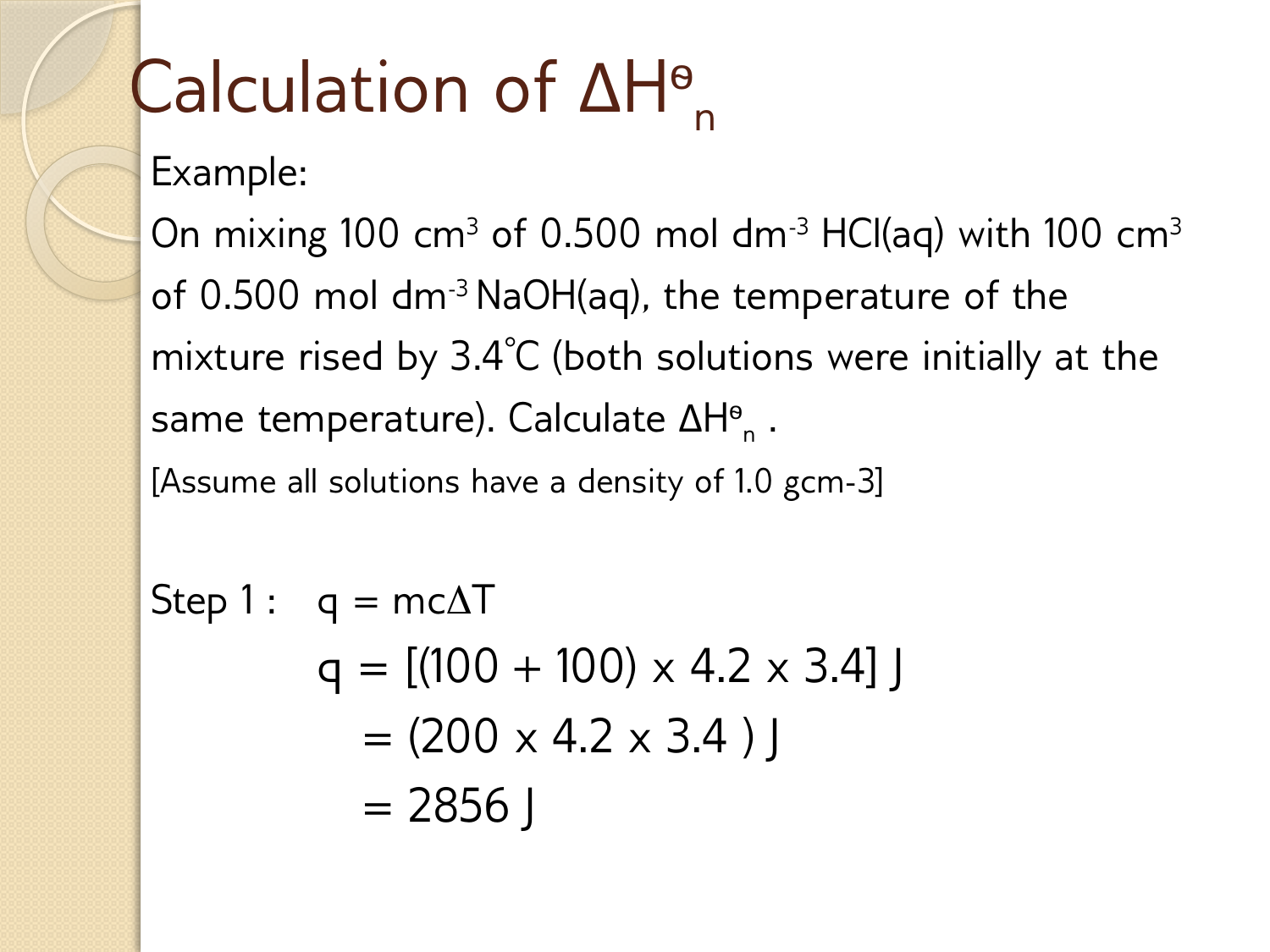

# Calculation of ∆Hѳn
Example:
On mixing 100 cm3 of 0.500 mol dm-3 HCl(aq) with 100 cm3
of 0.500 mol dm-3 NaOH(aq), the temperature of the
mixture rised by 3.4°C (both solutions were initially at the
same temperature). Calculate ∆Hѳn .
[Assume all solutions have a density of 1.0 gcm-3]

Step 1 : 	q = mcΔT
		q = [(100 + 100) x 4.2 x 3.4] J
		   = (200 x 4.2 x 3.4 ) J
		   = 2856 J